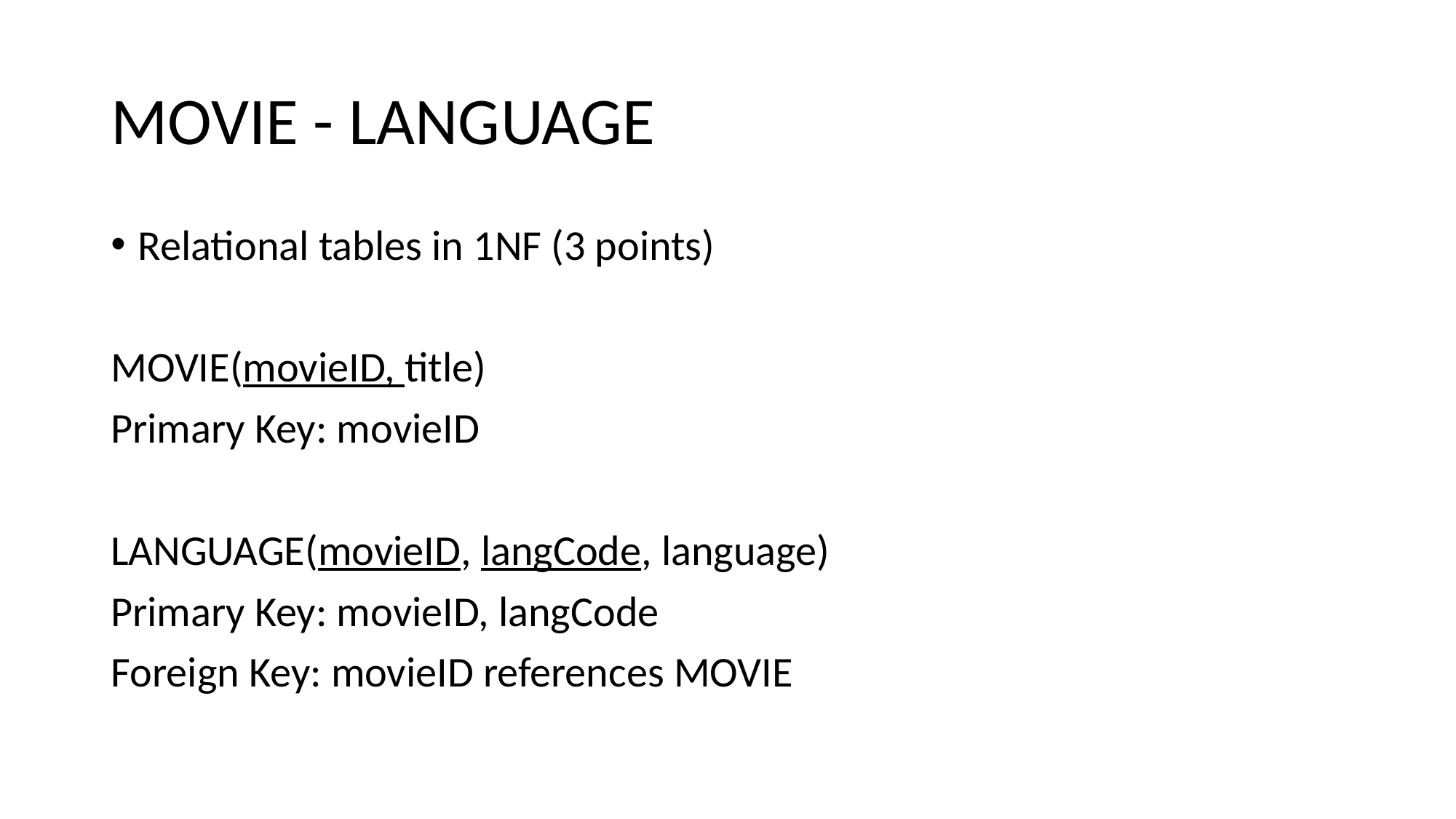

# MOVIE - LANGUAGE
Relational tables in 1NF (3 points)

MOVIE(movieID, title)
Primary Key: movieID

LANGUAGE(movieID, langCode, language)
Primary Key: movieID, langCode
Foreign Key: movieID references MOVIE